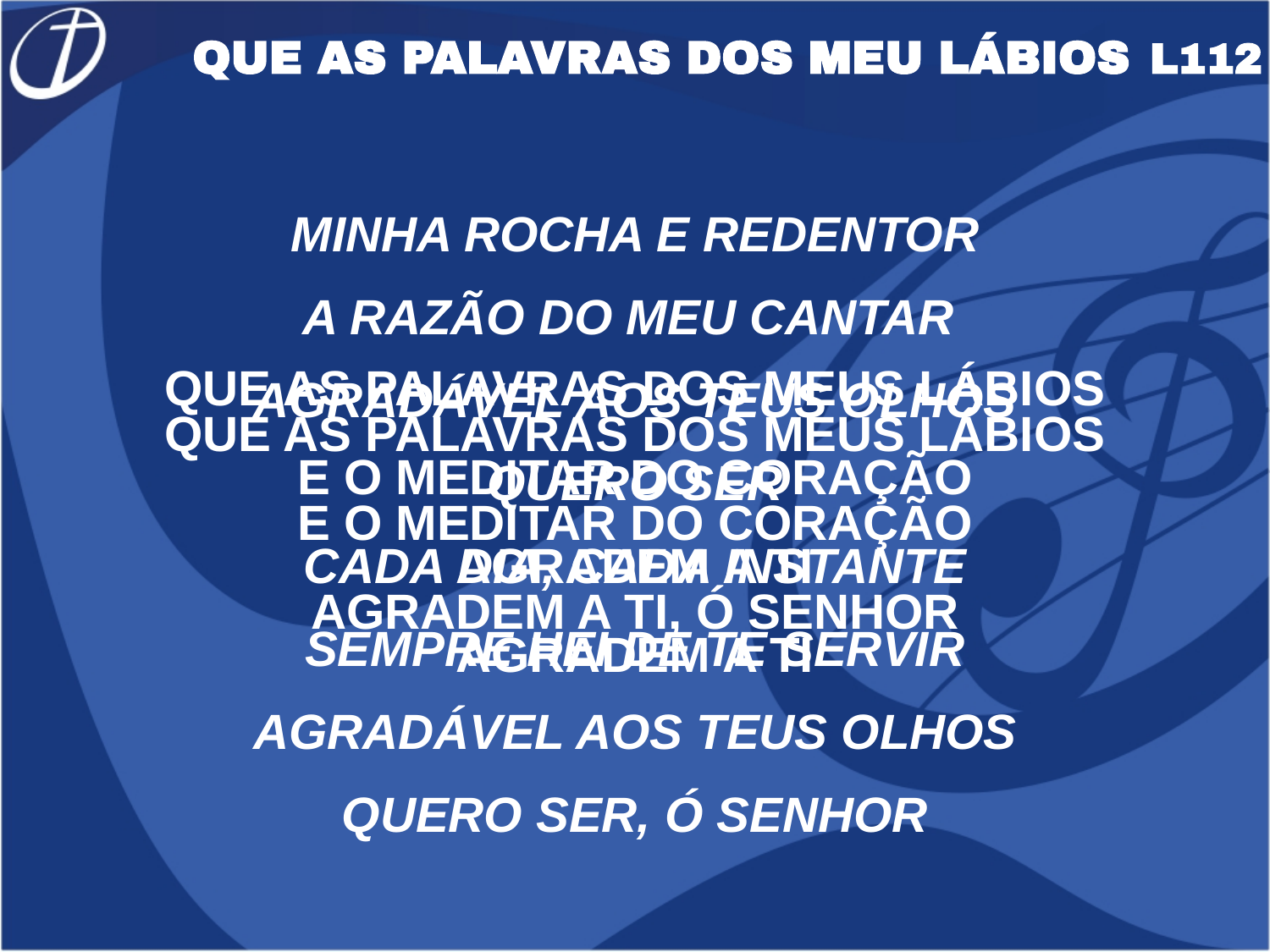

QUE AS PALAVRAS DOS MEU LÁBIOS L112
MINHA ROCHA E REDENTOR
A RAZÃO DO MEU CANTAR
AGRADÁVEL AOS TEUS OLHOS
QUERO SER
CADA DIA, CADA INSTANTE
SEMPRE HEI DE TE SERVIR
AGRADÁVEL AOS TEUS OLHOS
QUERO SER, Ó SENHOR
QUE AS PALAVRAS DOS MEUS LÁBIOS
E O MEDITAR DO CORAÇÃO
AGRADEM A TI
AGRADEM A TI
QUE AS PALAVRAS DOS MEUS LÁBIOS
E O MEDITAR DO CORAÇÃO
AGRADEM A TI, Ó SENHOR